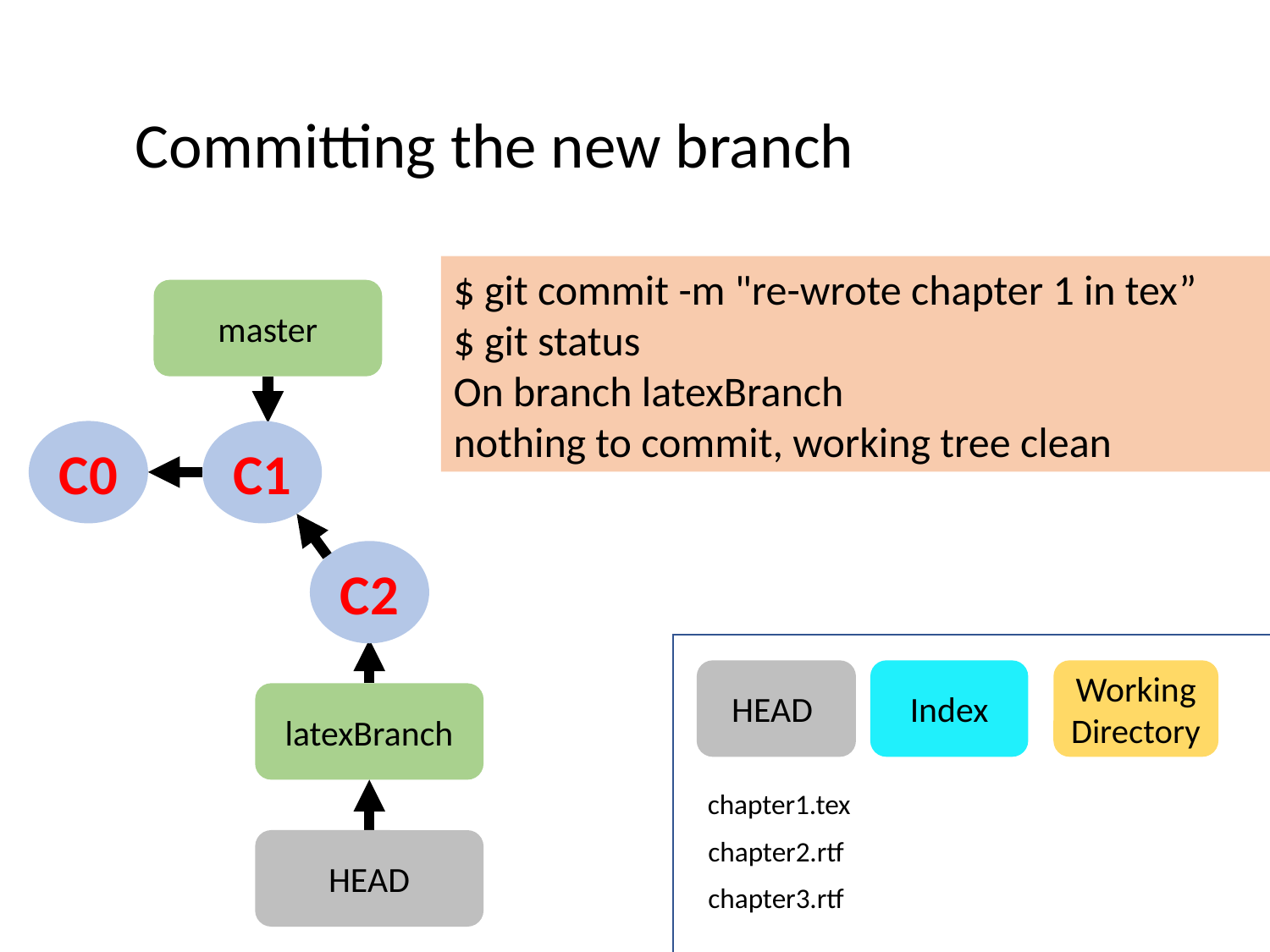

Committing the new branch
$ git commit -m "re-wrote chapter 1 in tex”
$ git status
On branch latexBranch
nothing to commit, working tree clean
master
C0
C1
C2

HEAD
Index
Working Directory
latexBranch
chapter1.tex
chapter2.rtf
HEAD
chapter3.rtf